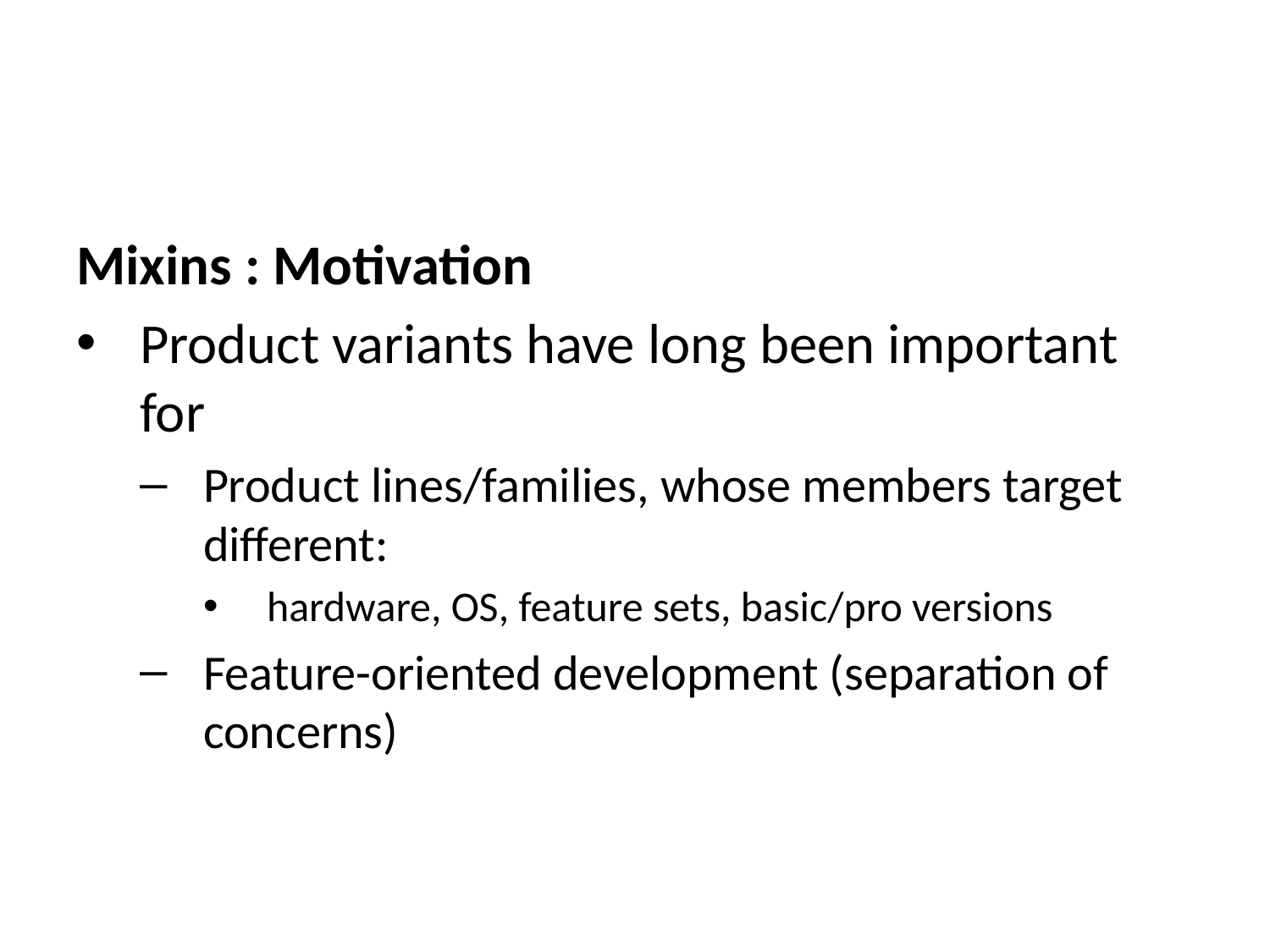

Mixins : Motivation
Product variants have long been important for
Product lines/families, whose members target different:
hardware, OS, feature sets, basic/pro versions
Feature-oriented development (separation of concerns)